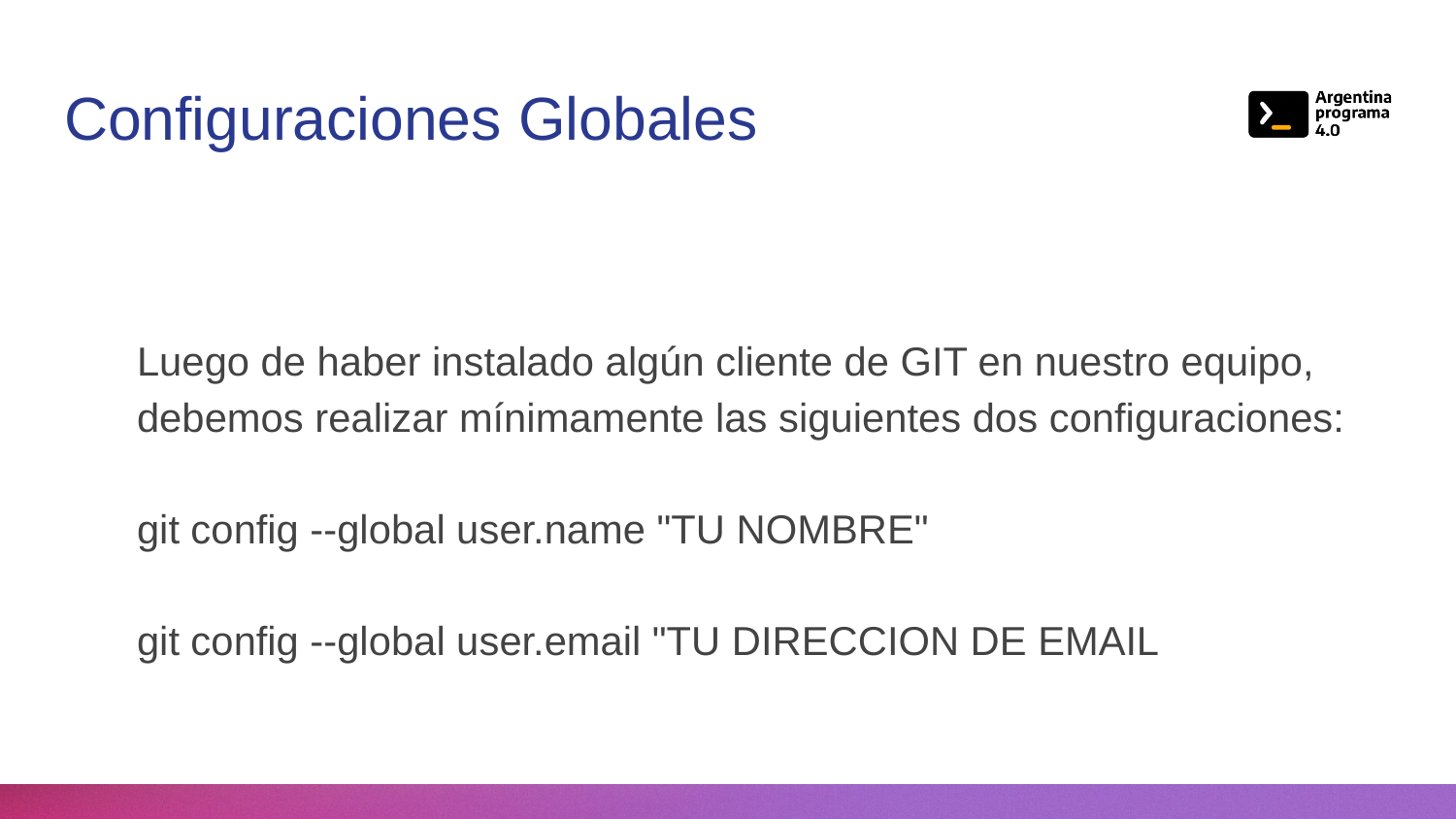

# Configuraciones Globales
Luego de haber instalado algún cliente de GIT en nuestro equipo, debemos realizar mínimamente las siguientes dos configuraciones:

git config --global user.name "TU NOMBRE"

git config --global user.email "TU DIRECCION DE EMAIL